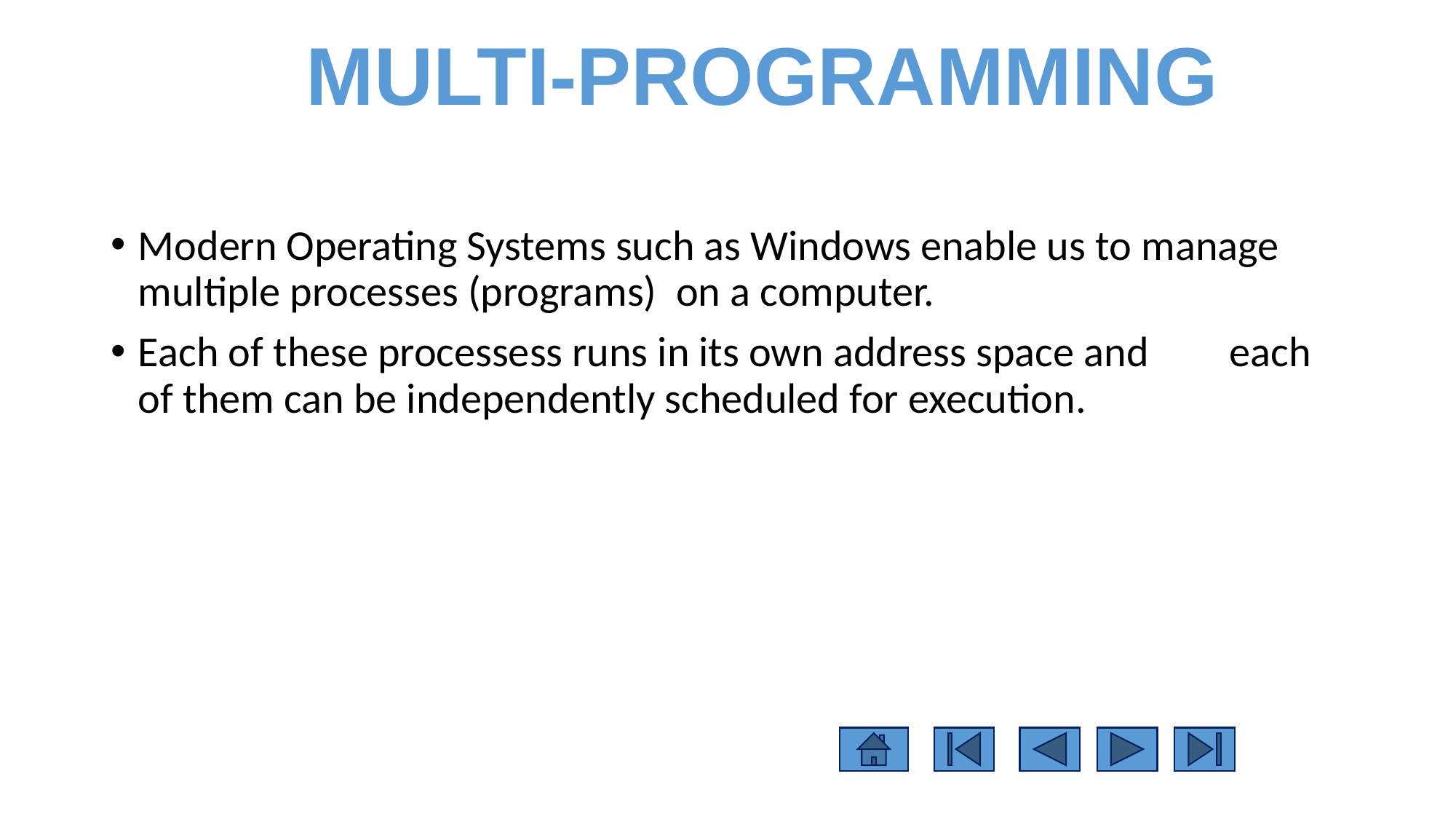

MULTI-PROGRAMMING
Modern Operating Systems such as Windows enable us to manage multiple processes (programs)  on a computer.
Each of these processess runs in its own address space and 	each of them can be independently scheduled for execution.